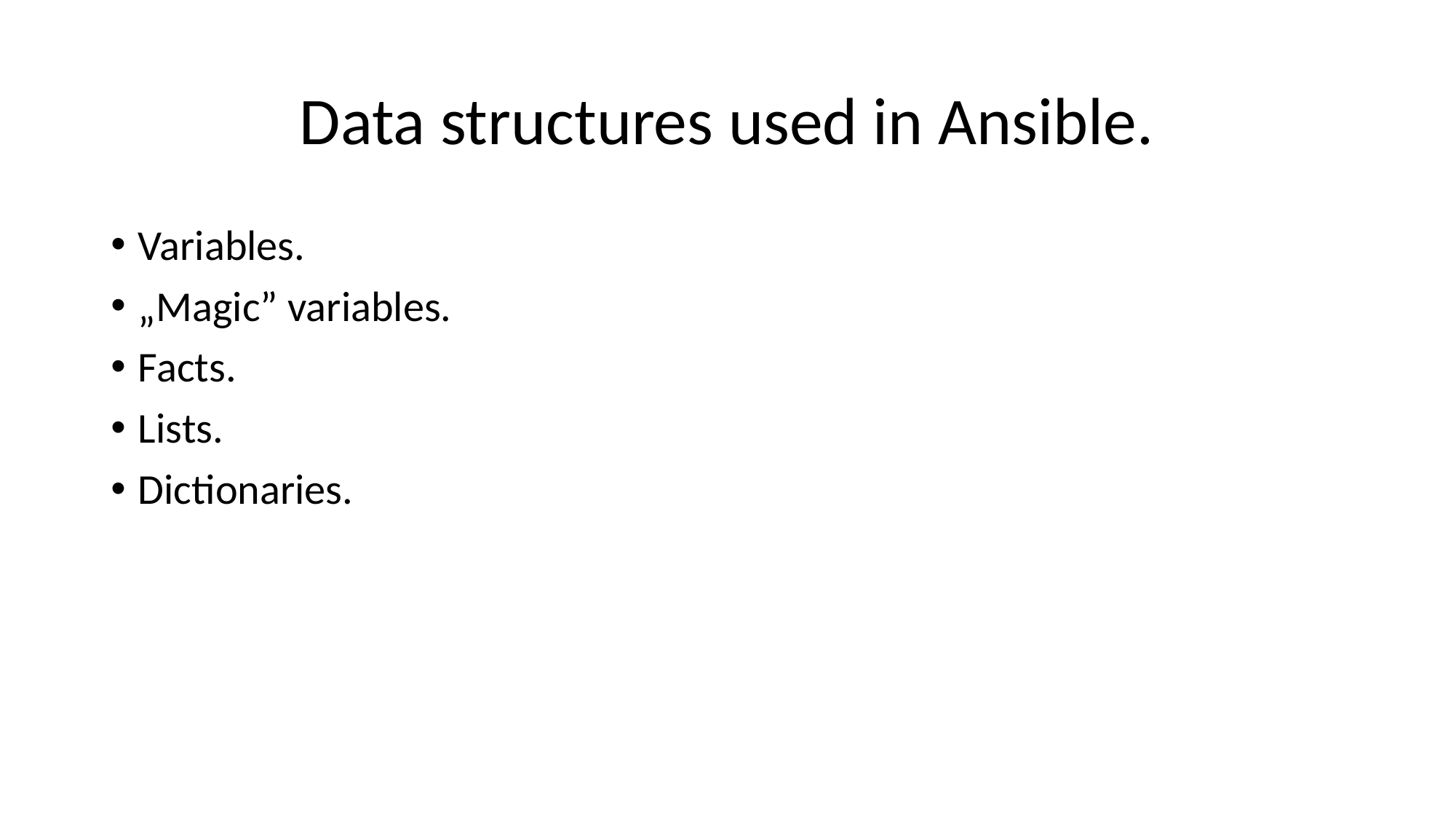

# Data structures used in Ansible.
Variables.
„Magic” variables.
Facts.
Lists.
Dictionaries.